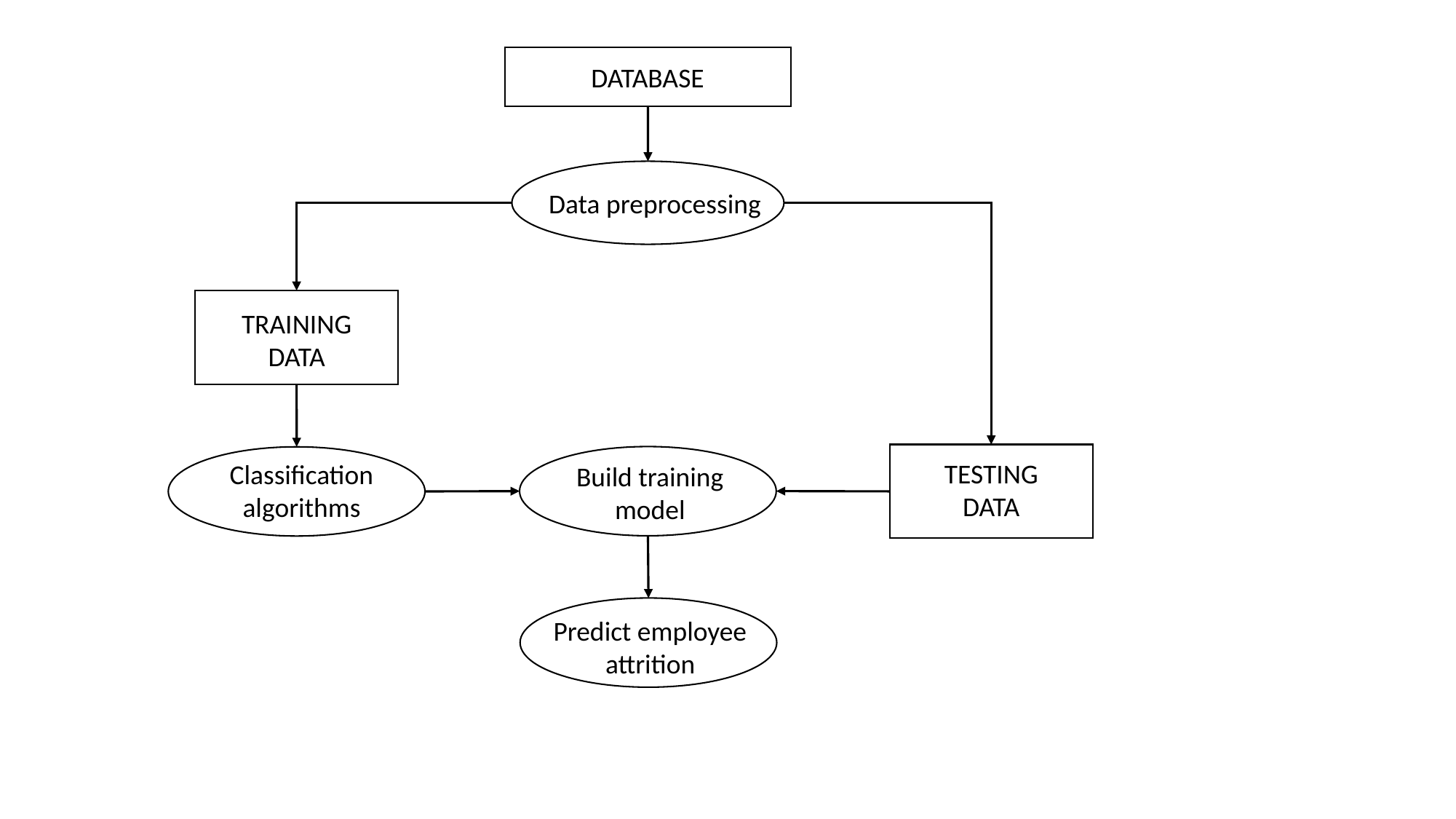

DATABASE

Data preprocessing

TRAINING DATA

TESTING DATA
Classification algorithms
Build training model

Predict employee attrition